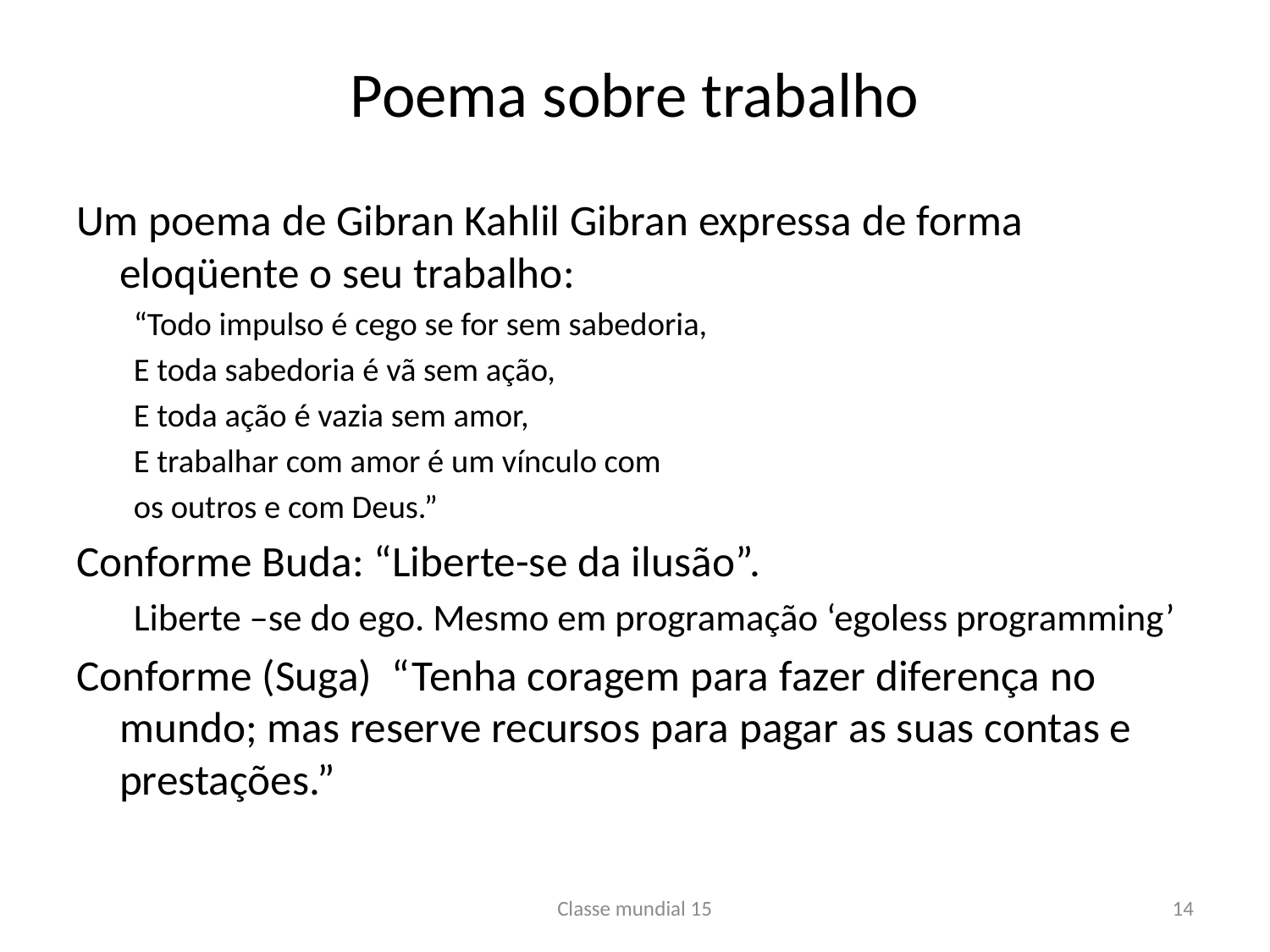

# Poema sobre trabalho
Um poema de Gibran Kahlil Gibran expressa de forma eloqüente o seu trabalho:
“Todo impulso é cego se for sem sabedoria,
E toda sabedoria é vã sem ação,
E toda ação é vazia sem amor,
E trabalhar com amor é um vínculo com
os outros e com Deus.”
Conforme Buda: “Liberte-se da ilusão”.
Liberte –se do ego. Mesmo em programação ‘egoless programming’
Conforme (Suga)  “Tenha coragem para fazer diferença no mundo; mas reserve recursos para pagar as suas contas e prestações.”

Classe mundial 15
14